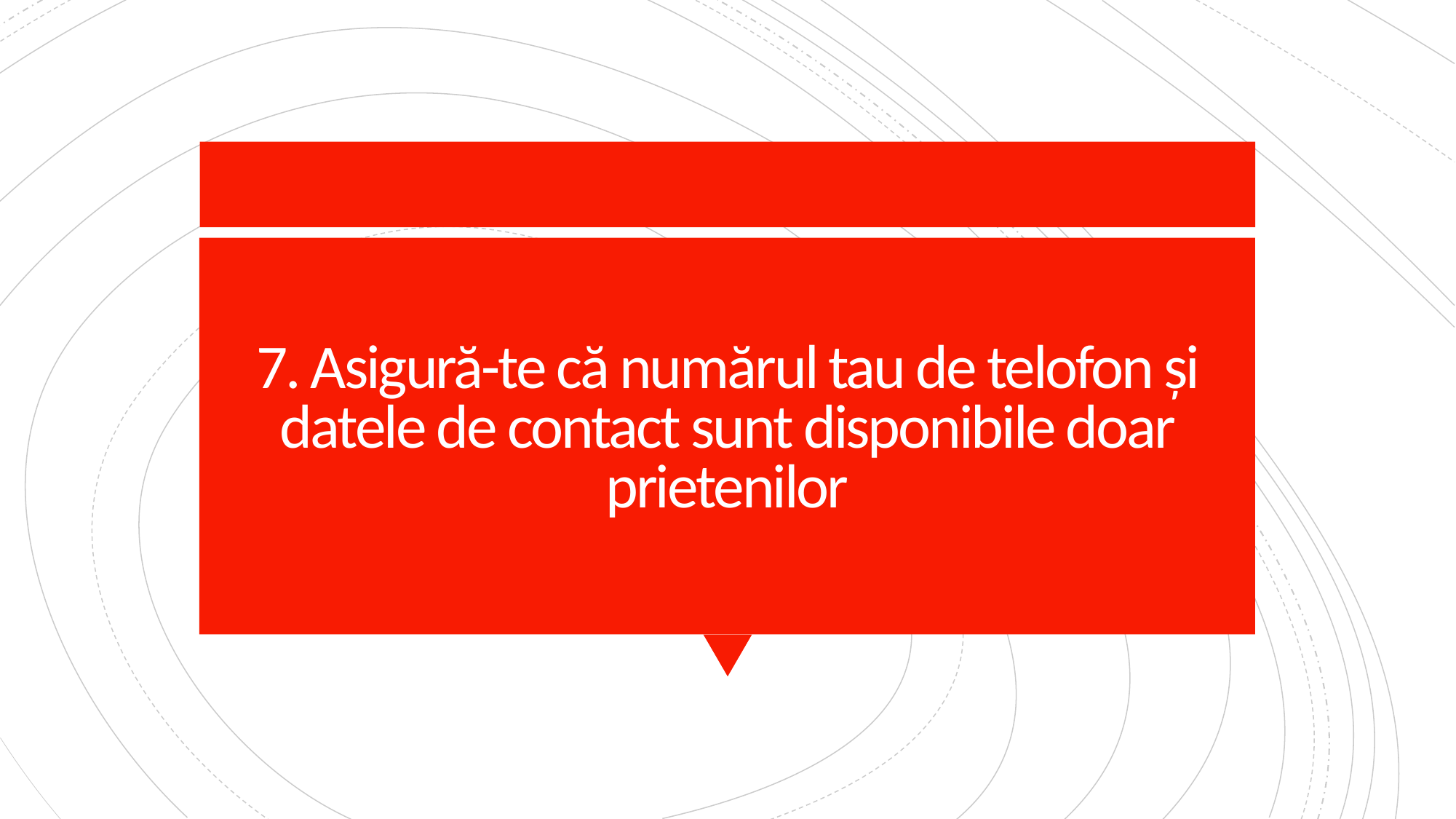

# 7. Asigură-te că numărul tau de telofon și datele de contact sunt disponibile doar prietenilor